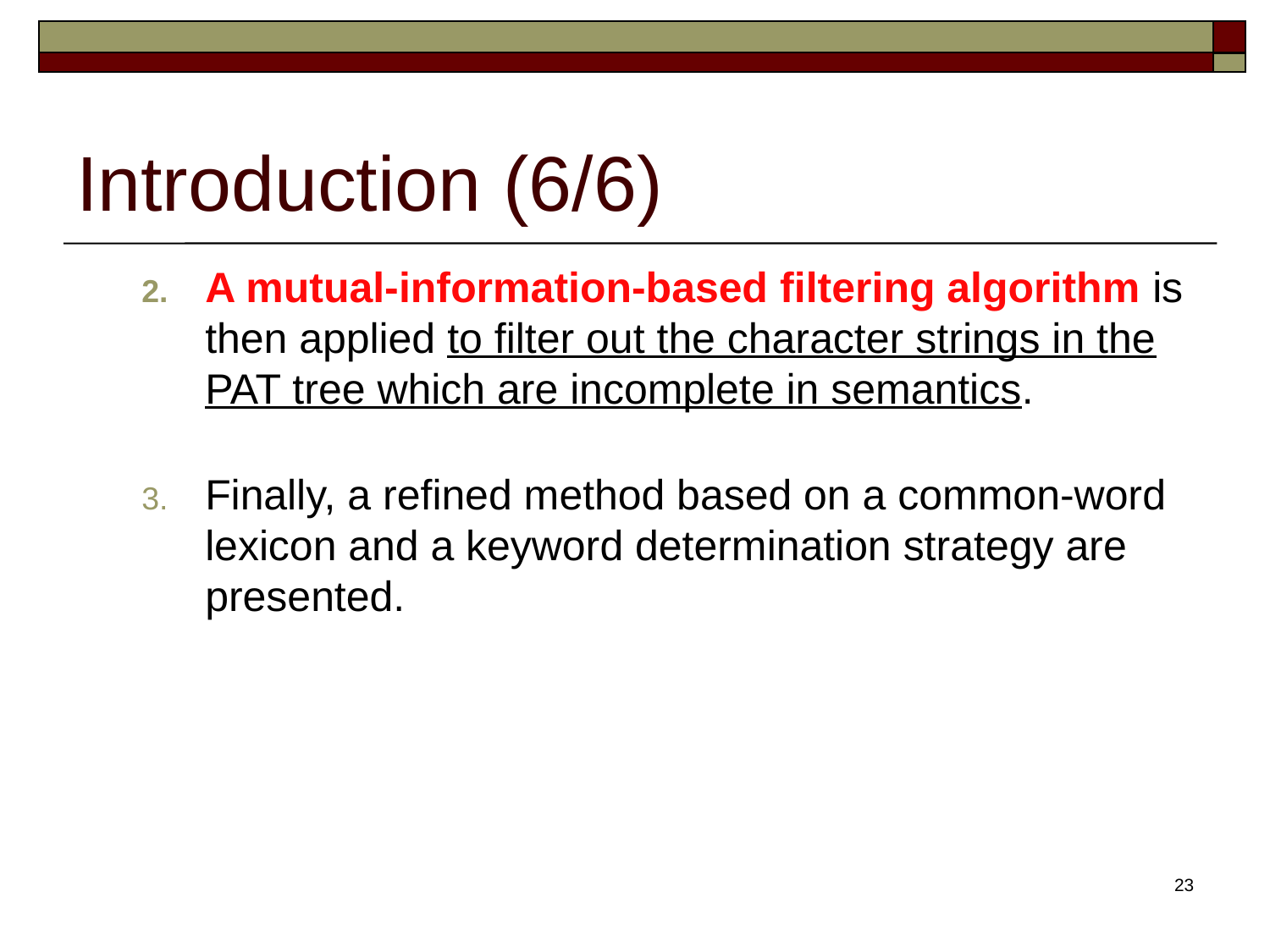

# Introduction (6/6)
A mutual-information-based filtering algorithm is then applied to filter out the character strings in the PAT tree which are incomplete in semantics.

Finally, a refined method based on a common-word lexicon and a keyword determination strategy are presented.
23